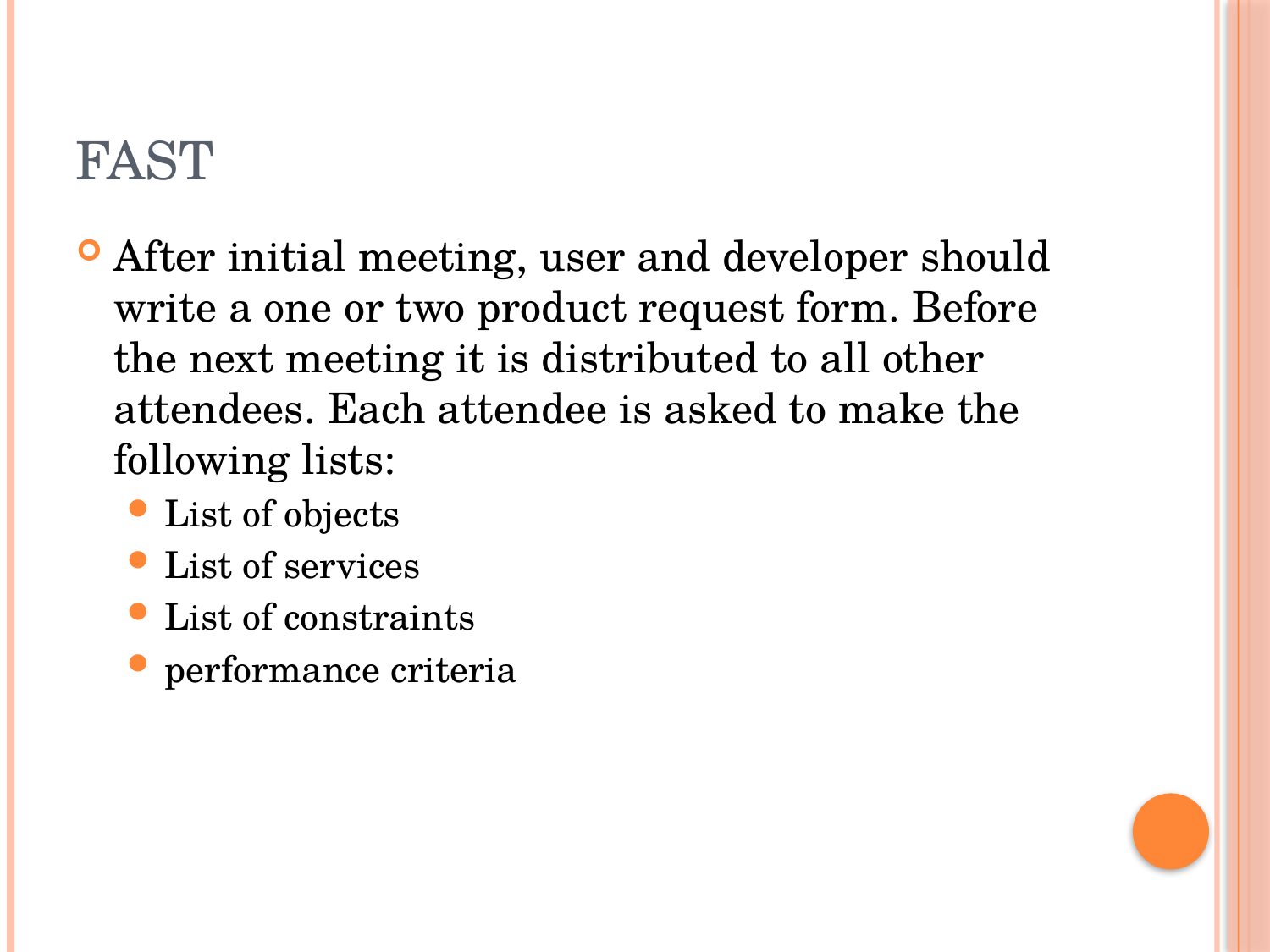

# FAST
After initial meeting, user and developer should write a one or two product request form. Before the next meeting it is distributed to all other attendees. Each attendee is asked to make the following lists:
List of objects
List of services
List of constraints
performance criteria